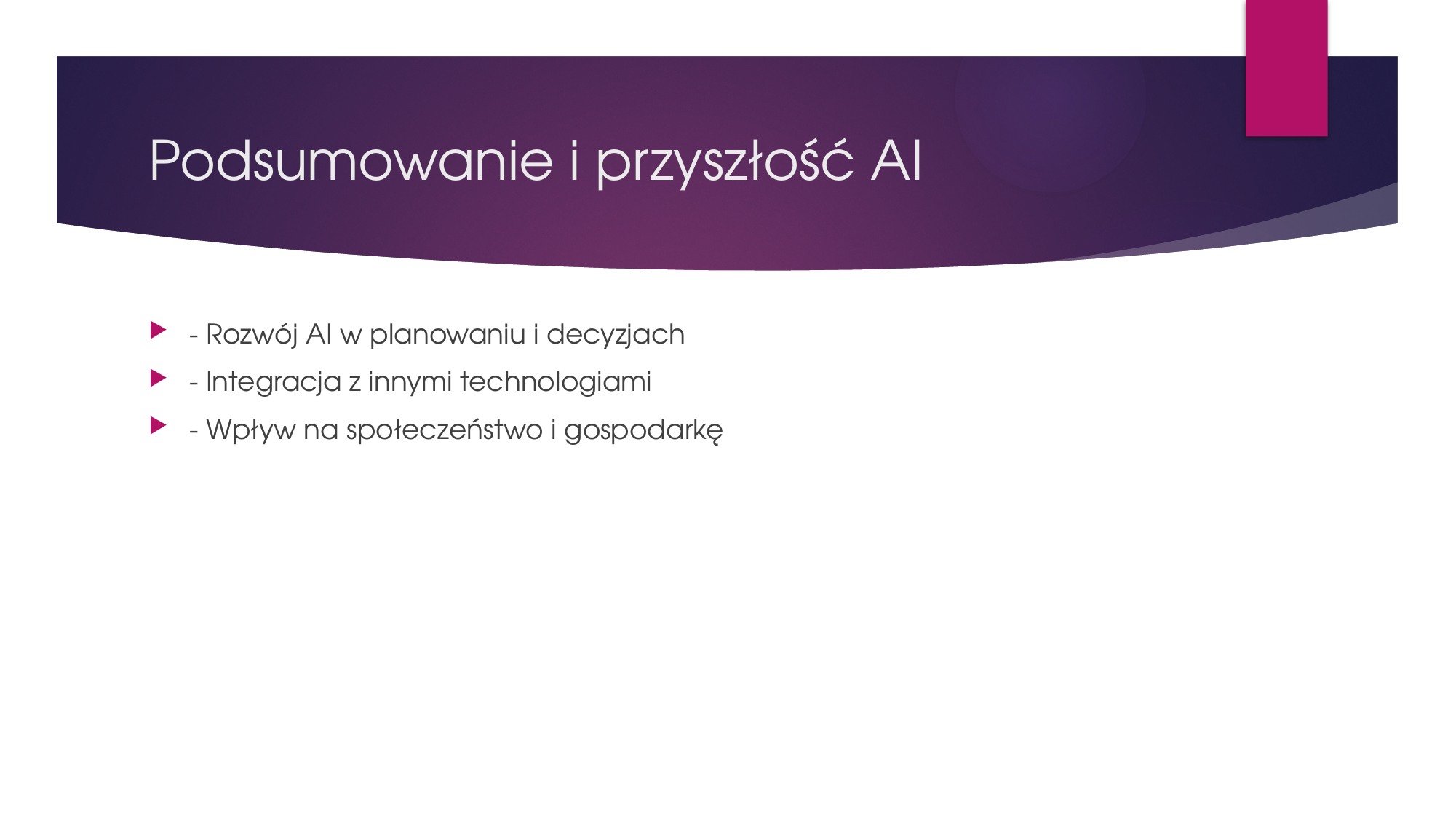

# Podsumowanie i przyszłość AI
- Rozwój AI w planowaniu i decyzjach
- Integracja z innymi technologiami
- Wpływ na społeczeństwo i gospodarkę